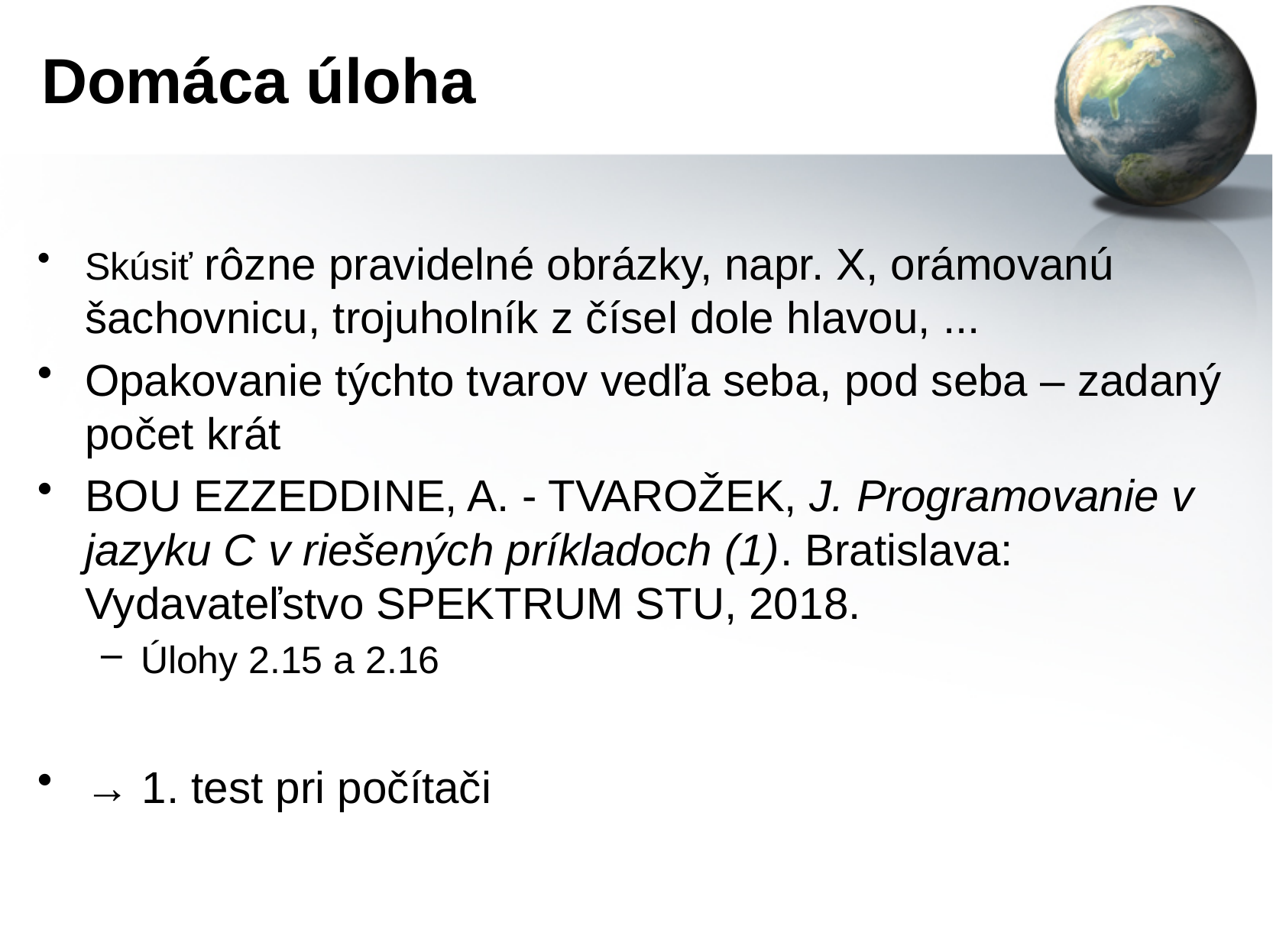

# Domáca úloha
Skúsiť rôzne pravidelné obrázky, napr. X, orámovanú šachovnicu, trojuholník z čísel dole hlavou, ...
Opakovanie týchto tvarov vedľa seba, pod seba – zadaný počet krát
BOU EZZEDDINE, A. - TVAROŽEK, J. Programovanie v jazyku C v riešených príkladoch (1). Bratislava: Vydavateľstvo SPEKTRUM STU, 2018.
Úlohy 2.15 a 2.16

→ 1. test pri počítači